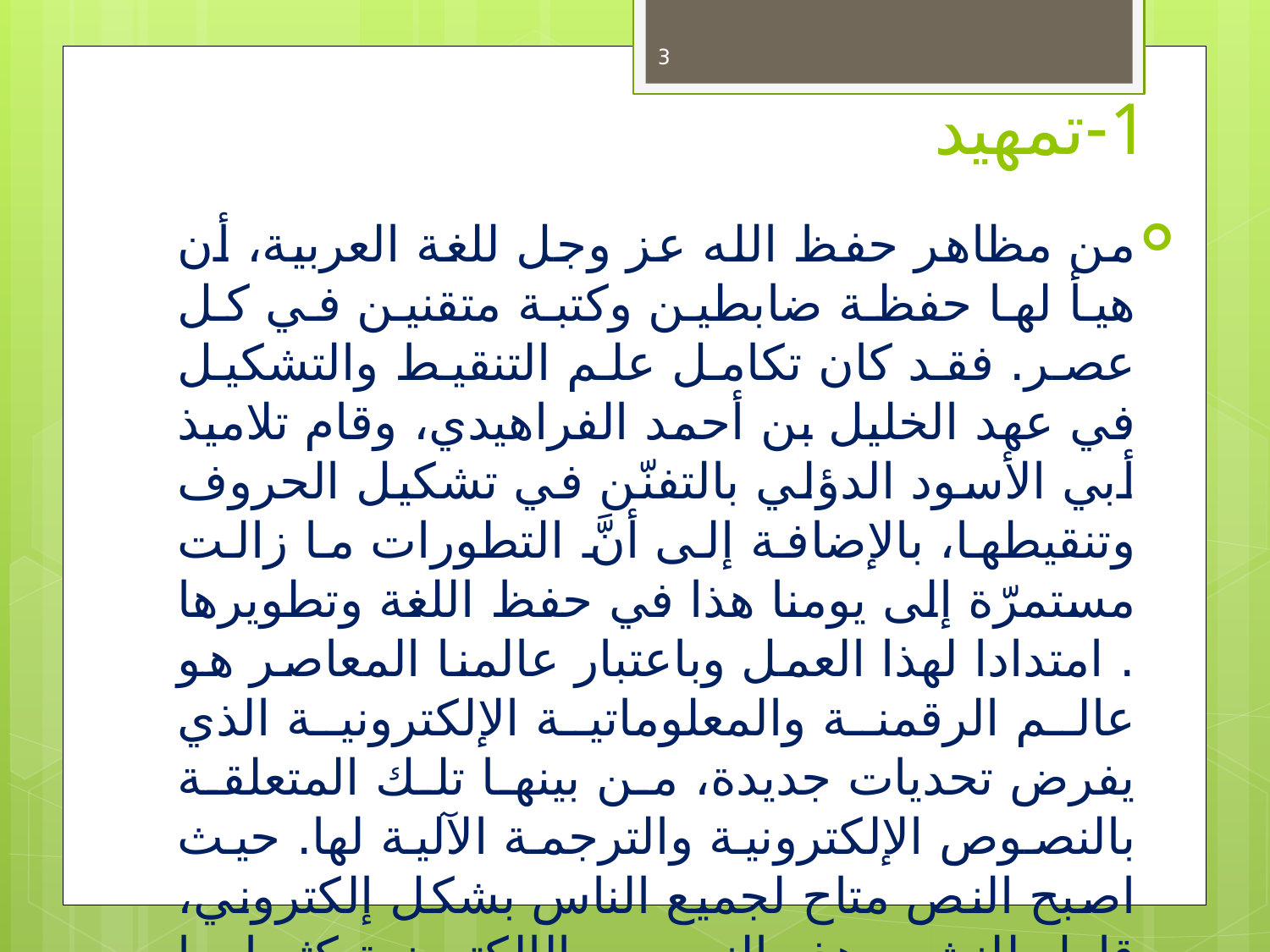

# 1-تمهيد
3
من مظاهر حفظ الله عز وجل للغة العربية، أن هيأ لها حفظة ضابطين وكتبة متقنين في كل عصر. فقد كان تكامل علم التنقيط والتشكيل في عهد الخليل بن أحمد الفراهيدي، وقام تلاميذ أبي الأسود الدؤلي بالتفنّن في تشكيل الحروف وتنقيطها، بالإضافة إلى أنَّ التطورات ما زالت مستمرّة إلى يومنا هذا في حفظ اللغة وتطويرها . امتدادا لهذا العمل وباعتبار عالمنا المعاصر هو عالم الرقمنة والمعلوماتية الإلكترونية الذي يفرض تحديات جديدة، من بينها تلك المتعلقة بالنصوص الإلكترونية والترجمة الآلية لها. حيث اصبح النص متاح لجميع الناس بشكل إلكتروني، قابل للنشر، هذه النصوص إلالكترونية كثيرا ما تخضع للترجمة الآلية، هذه الأخيرة تواجه تحديات متعلقة بالغموض المعجمي والتركيبي.